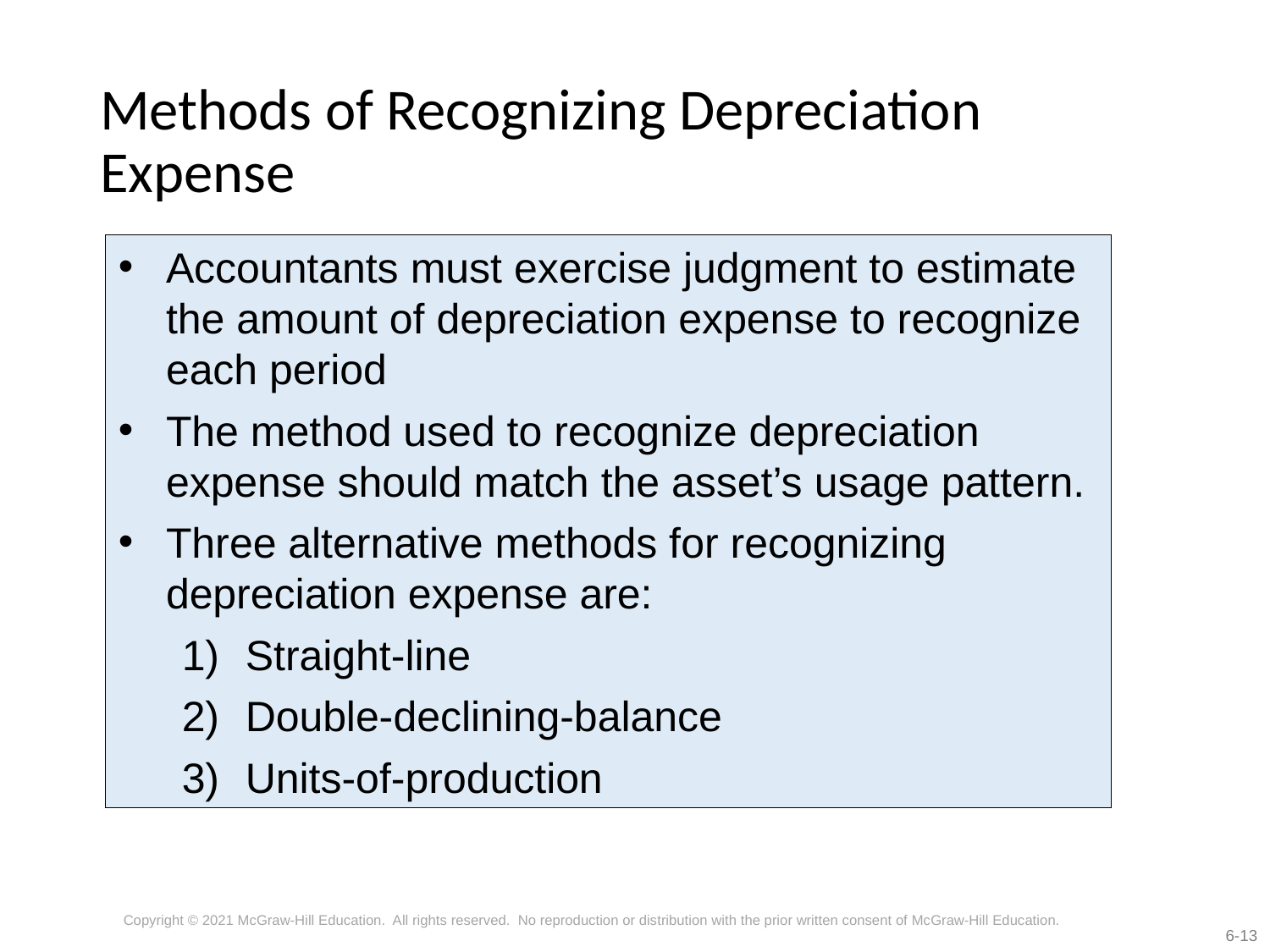

# Methods of Recognizing Depreciation Expense
Accountants must exercise judgment to estimate the amount of depreciation expense to recognize each period
The method used to recognize depreciation expense should match the asset’s usage pattern.
Three alternative methods for recognizing depreciation expense are:
Straight-line
Double-declining-balance
Units-of-production